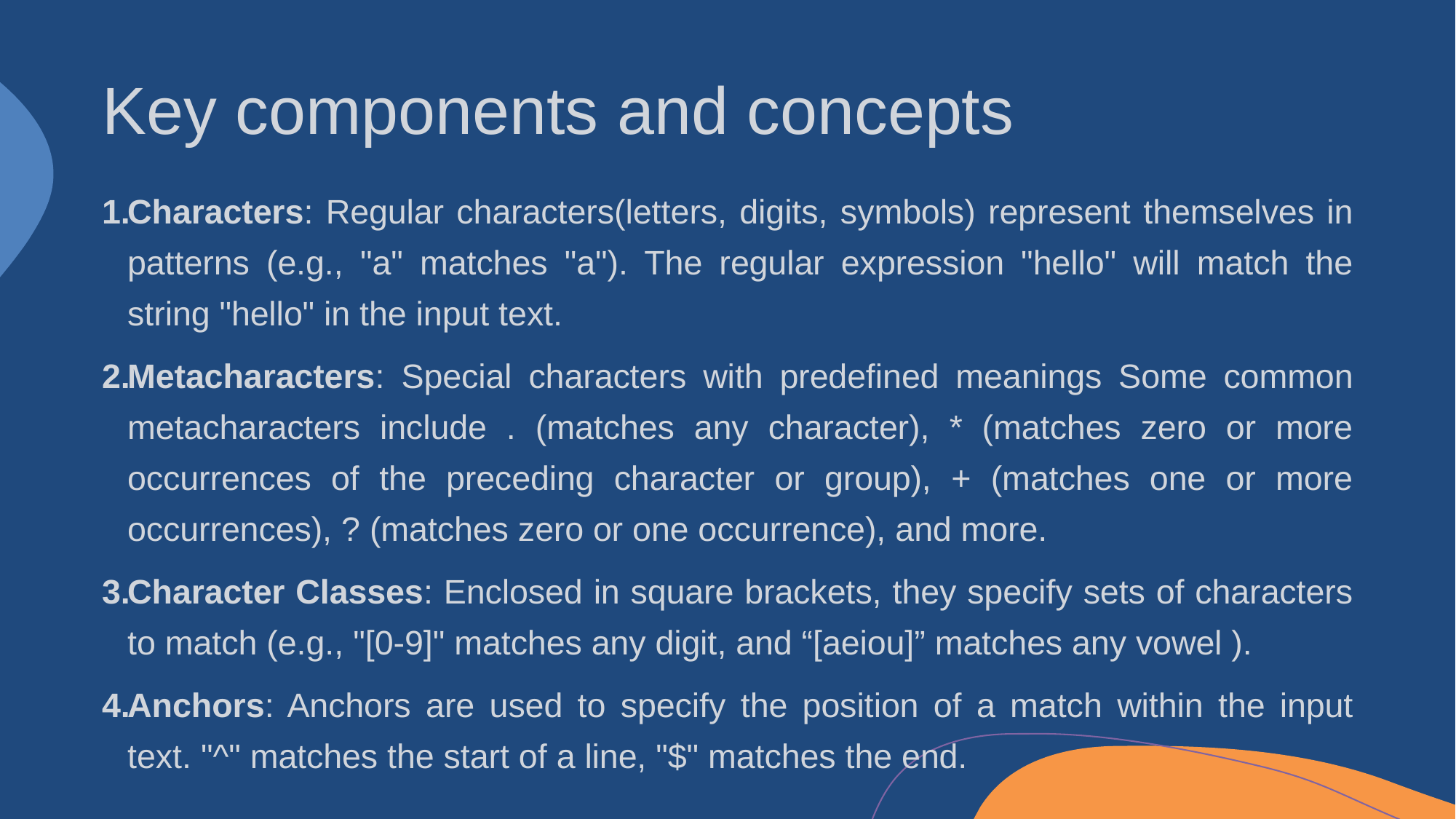

# Key components and concepts
Characters: Regular characters(letters, digits, symbols) represent themselves in patterns (e.g., "a" matches "a"). The regular expression "hello" will match the string "hello" in the input text.
Metacharacters: Special characters with predefined meanings Some common metacharacters include . (matches any character), * (matches zero or more occurrences of the preceding character or group), + (matches one or more occurrences), ? (matches zero or one occurrence), and more.
Character Classes: Enclosed in square brackets, they specify sets of characters to match (e.g., "[0-9]" matches any digit, and “[aeiou]” matches any vowel ).
Anchors: Anchors are used to specify the position of a match within the input text. "^" matches the start of a line, "$" matches the end.